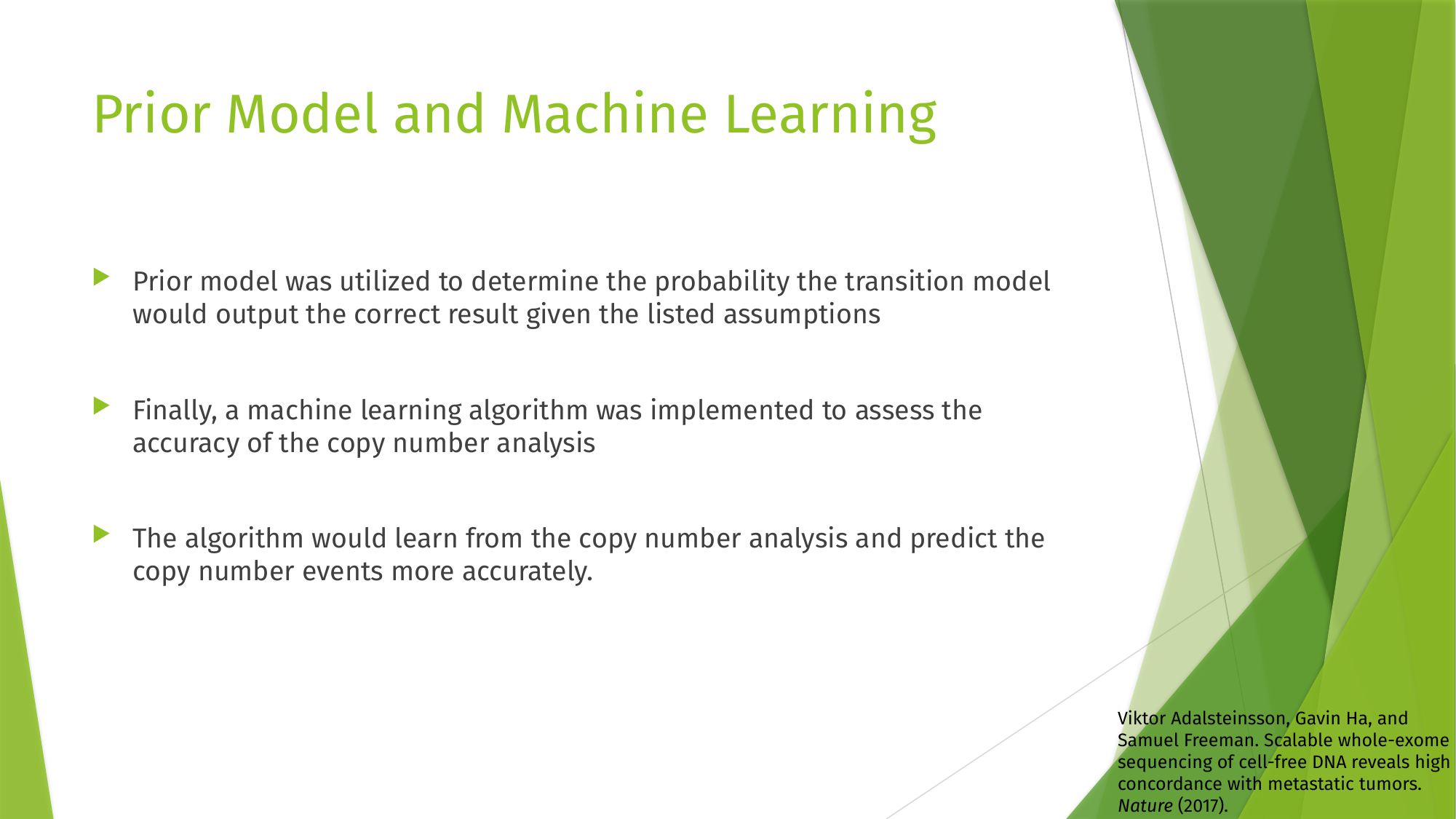

# Prior Model and Machine Learning
Prior model was utilized to determine the probability the transition model would output the correct result given the listed assumptions

Finally, a machine learning algorithm was implemented to assess the accuracy of the copy number analysis

The algorithm would learn from the copy number analysis and predict the copy number events more accurately.
Viktor Adalsteinsson, Gavin Ha, and Samuel Freeman. Scalable whole-exome sequencing of cell-free DNA reveals high concordance with metastatic tumors. Nature (2017).